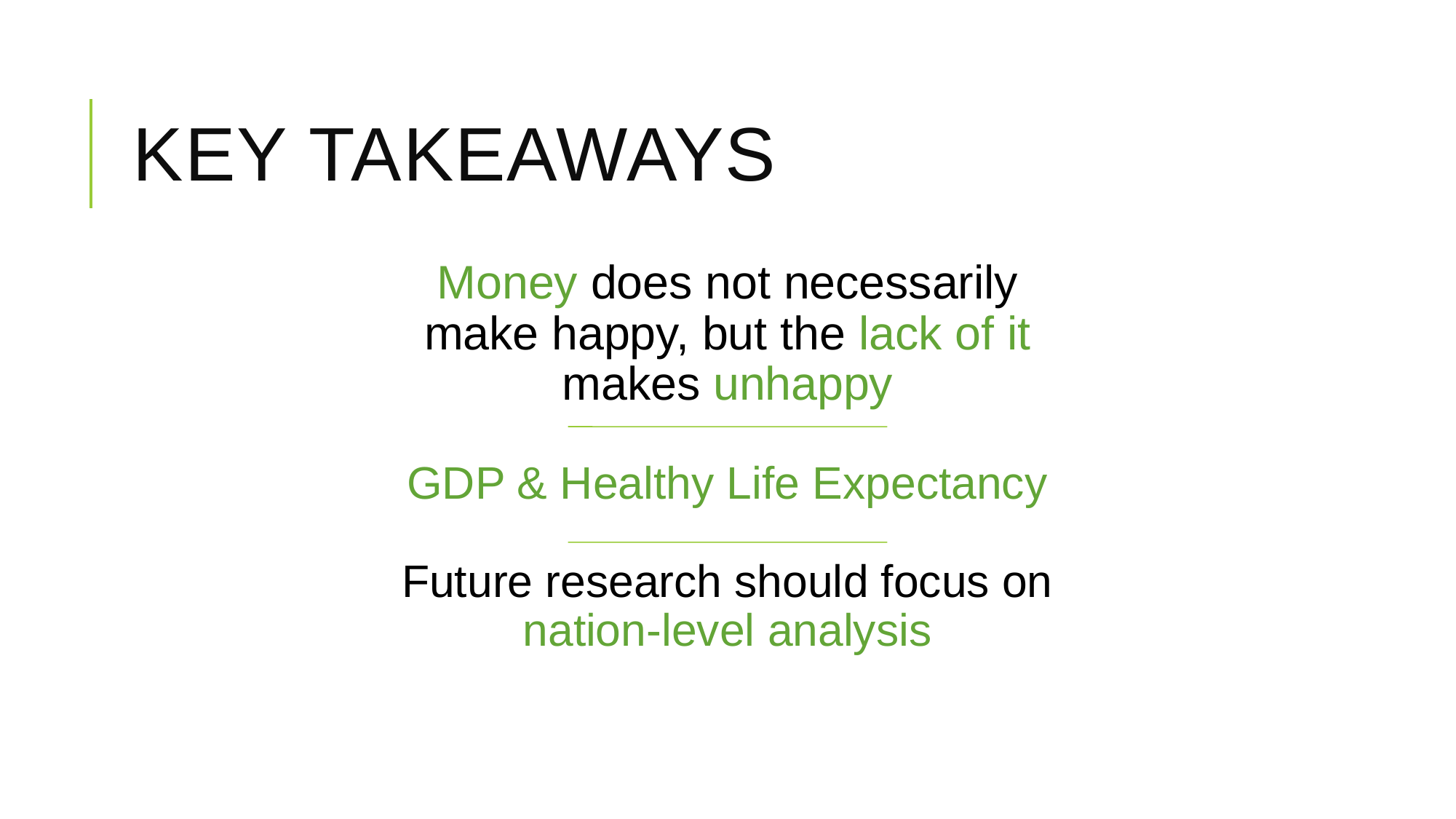

# Key takeaways
Money does not necessarily make happy, but the lack of it makes unhappy

GDP & Healthy Life Expectancy

Future research should focus on nation-level analysis